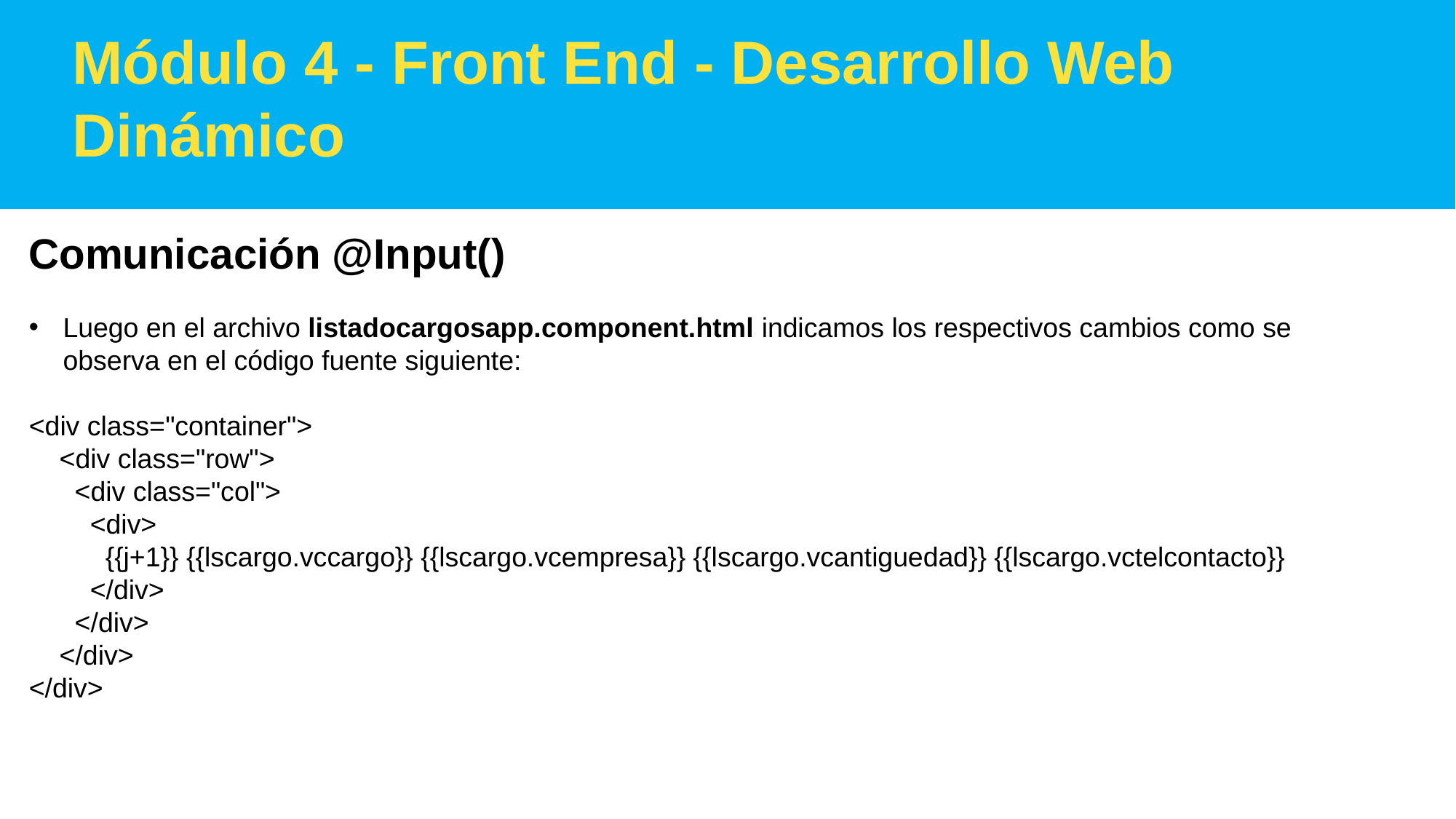

Módulo 4 - Front End - Desarrollo Web Dinámico
Comunicación @Input()

Luego en el archivo listadocargosapp.component.html indicamos los respectivos cambios como se observa en el código fuente siguiente:

<div class="container">
    <div class="row">
      <div class="col">
        <div>
          {{j+1}} {{lscargo.vccargo}} {{lscargo.vcempresa}} {{lscargo.vcantiguedad}} {{lscargo.vctelcontacto}}
        </div>
      </div>
    </div>
</div>